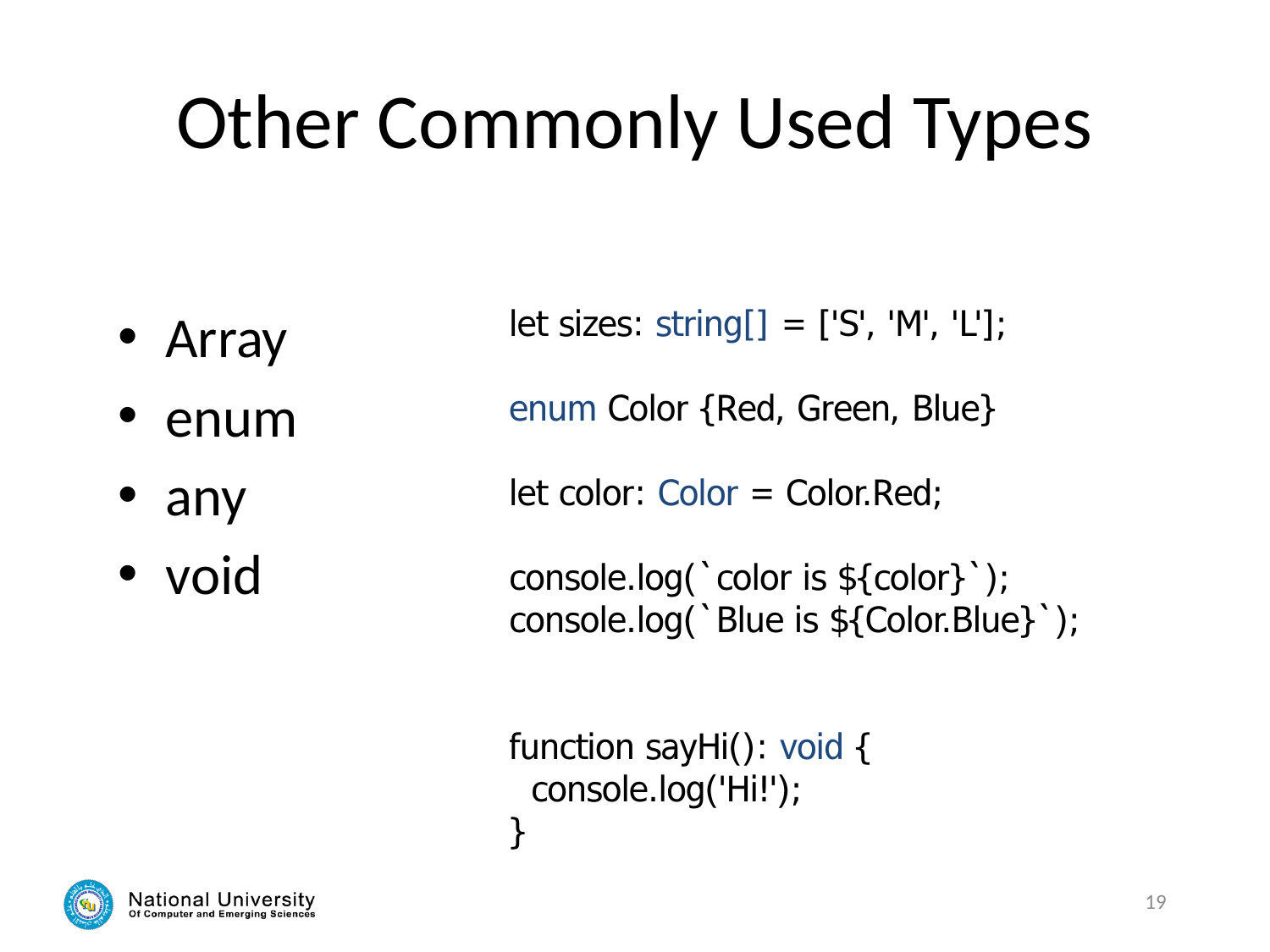

# Other Commonly Used Types
Array
enum
any
void
let sizes: string[] = ['S', 'M', 'L'];

enum Color {Red, Green, Blue}

let color: Color = Color.Red;

console.log(`color is ${color}`);
console.log(`Blue is ${Color.Blue}`);

function sayHi(): void {
  console.log('Hi!');
}
19